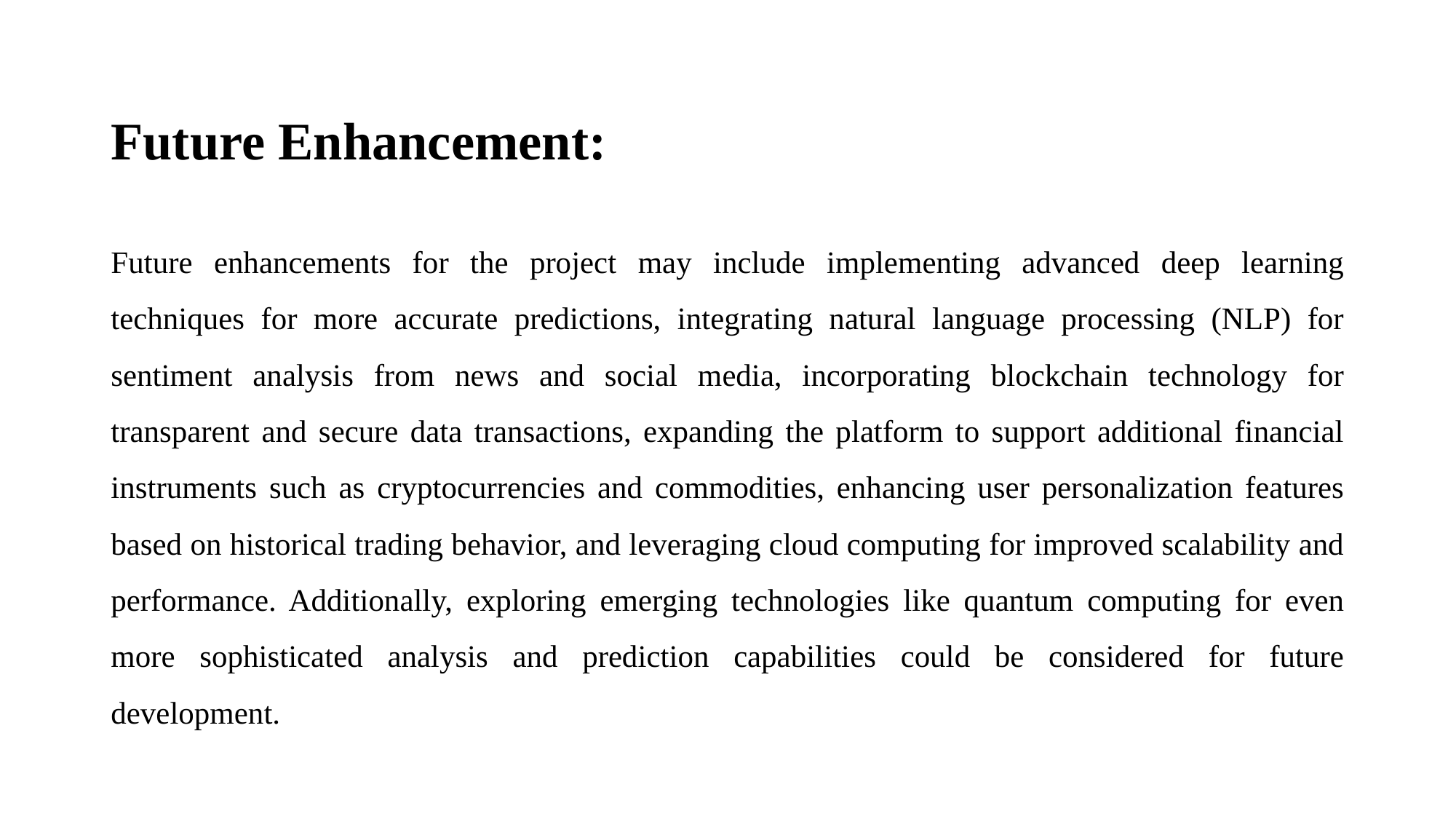

# Future Enhancement:
Future enhancements for the project may include implementing advanced deep learning techniques for more accurate predictions, integrating natural language processing (NLP) for sentiment analysis from news and social media, incorporating blockchain technology for transparent and secure data transactions, expanding the platform to support additional financial instruments such as cryptocurrencies and commodities, enhancing user personalization features based on historical trading behavior, and leveraging cloud computing for improved scalability and performance. Additionally, exploring emerging technologies like quantum computing for even more sophisticated analysis and prediction capabilities could be considered for future development.